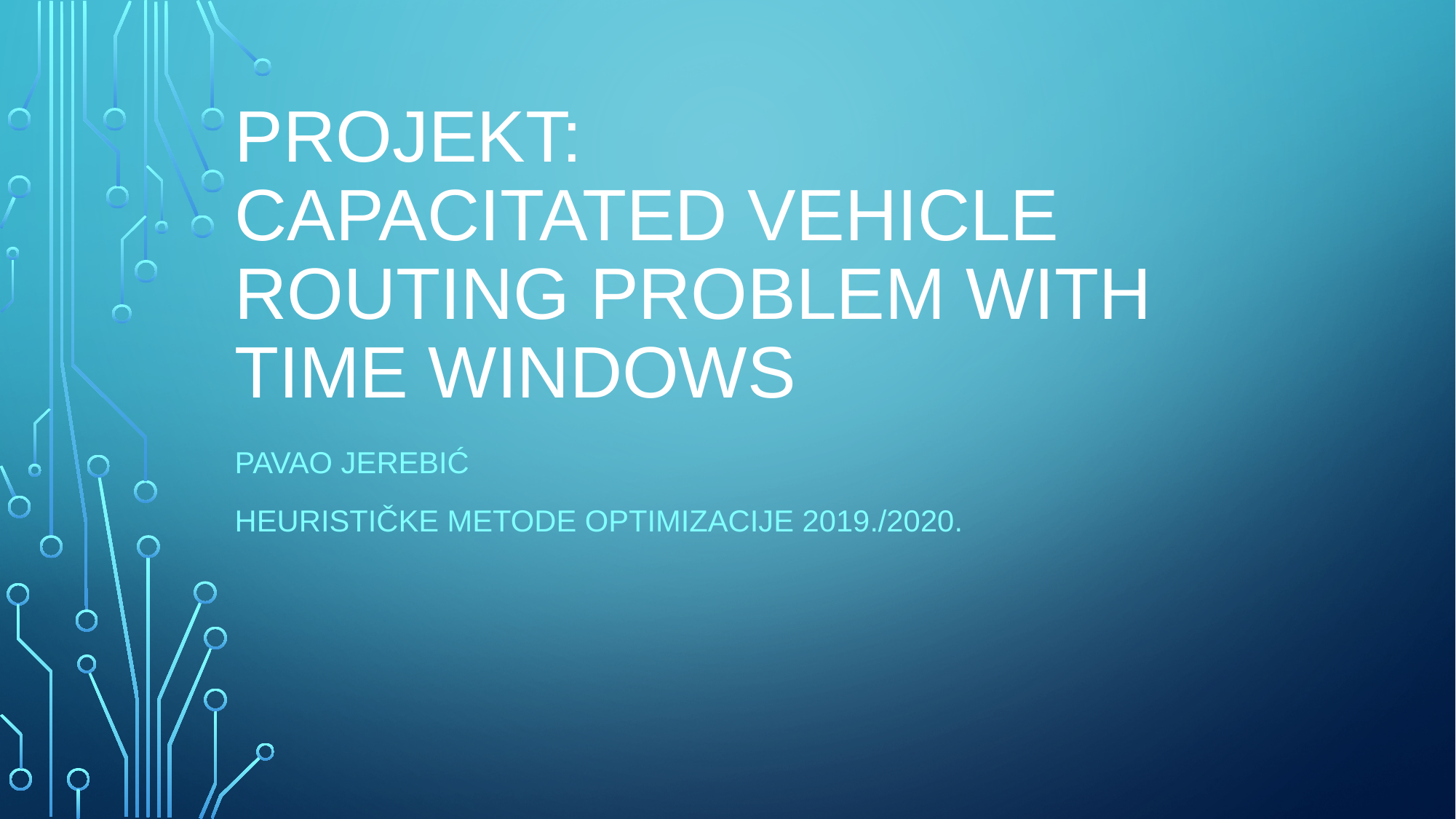

# Projekt: Capacitated Vehicle Routing Problem with Time Windows
Pavao jerebić
Heurističke metode optimizacije 2019./2020.